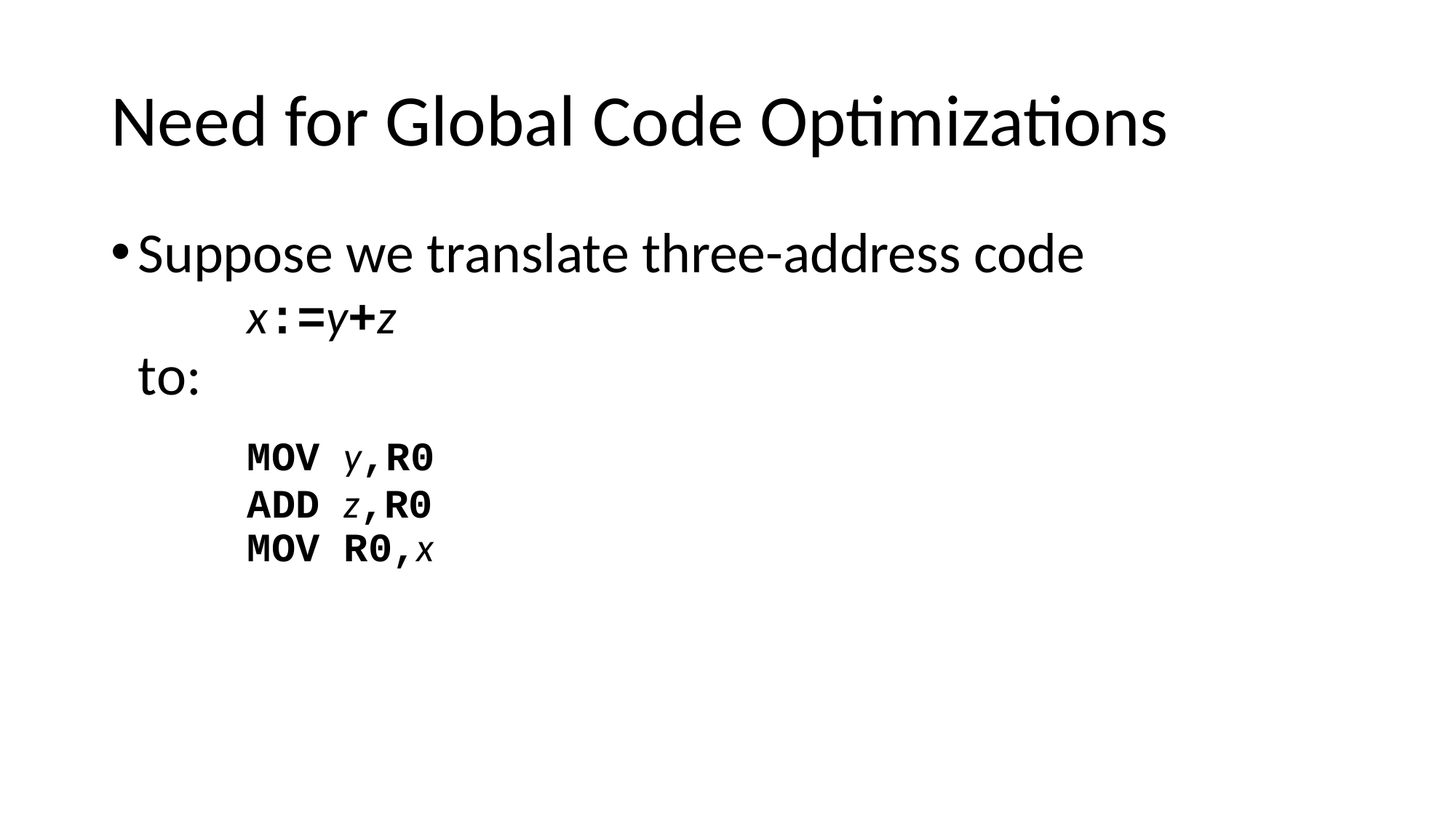

# Need for Global Code Optimizations
Suppose we translate three-address code
	x:=y+z
to:
		MOV y,R0
	ADD z,R0
	MOV R0,x